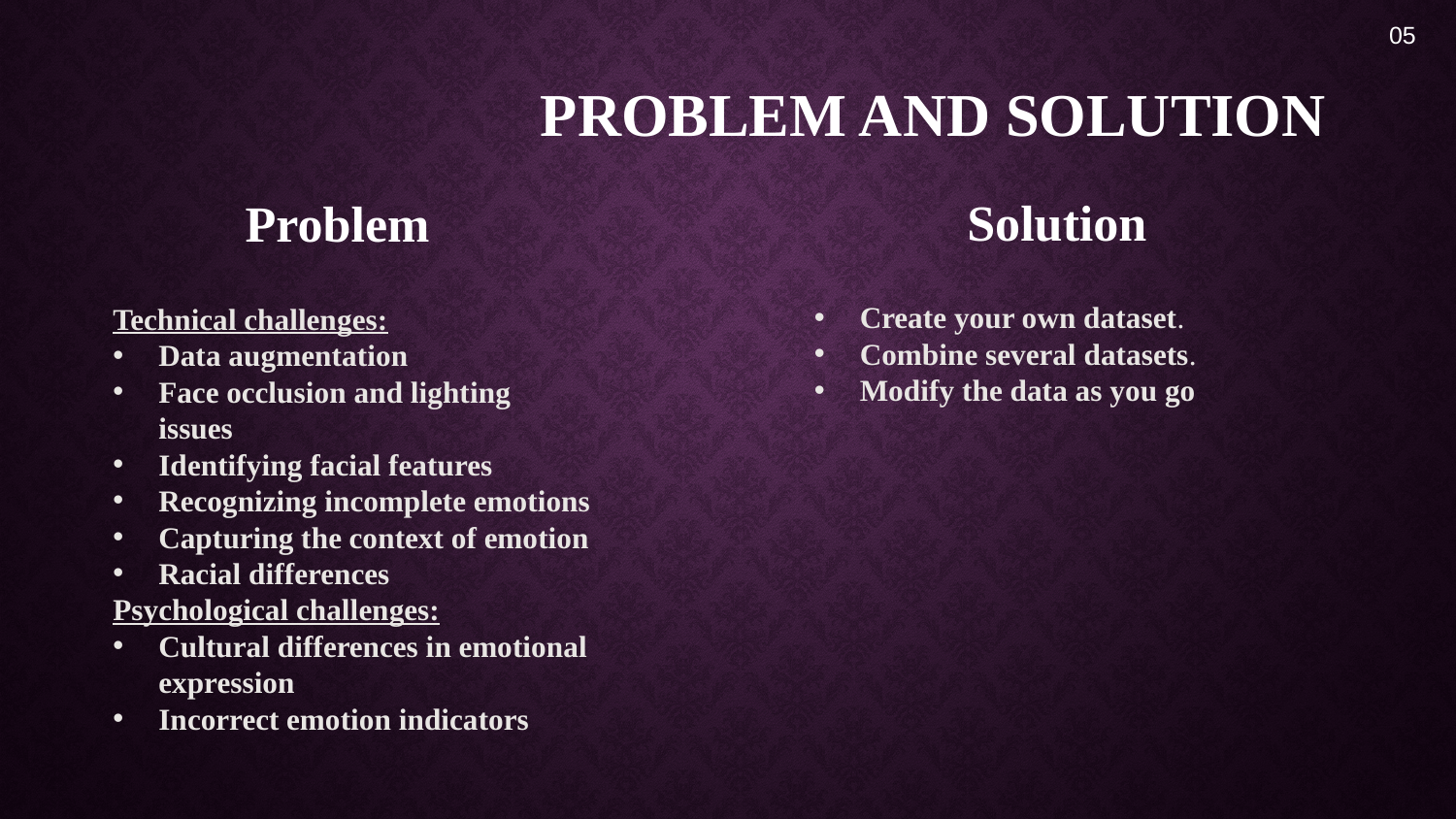

05
# Problem and solution

Solution
Problem
Create your own dataset.
Combine several datasets.
Modify the data as you go
Technical challenges:
Data augmentation
Face occlusion and lighting issues
Identifying facial features
Recognizing incomplete emotions
Capturing the context of emotion
Racial differences
Psychological challenges:
Cultural differences in emotional expression
Incorrect emotion indicators